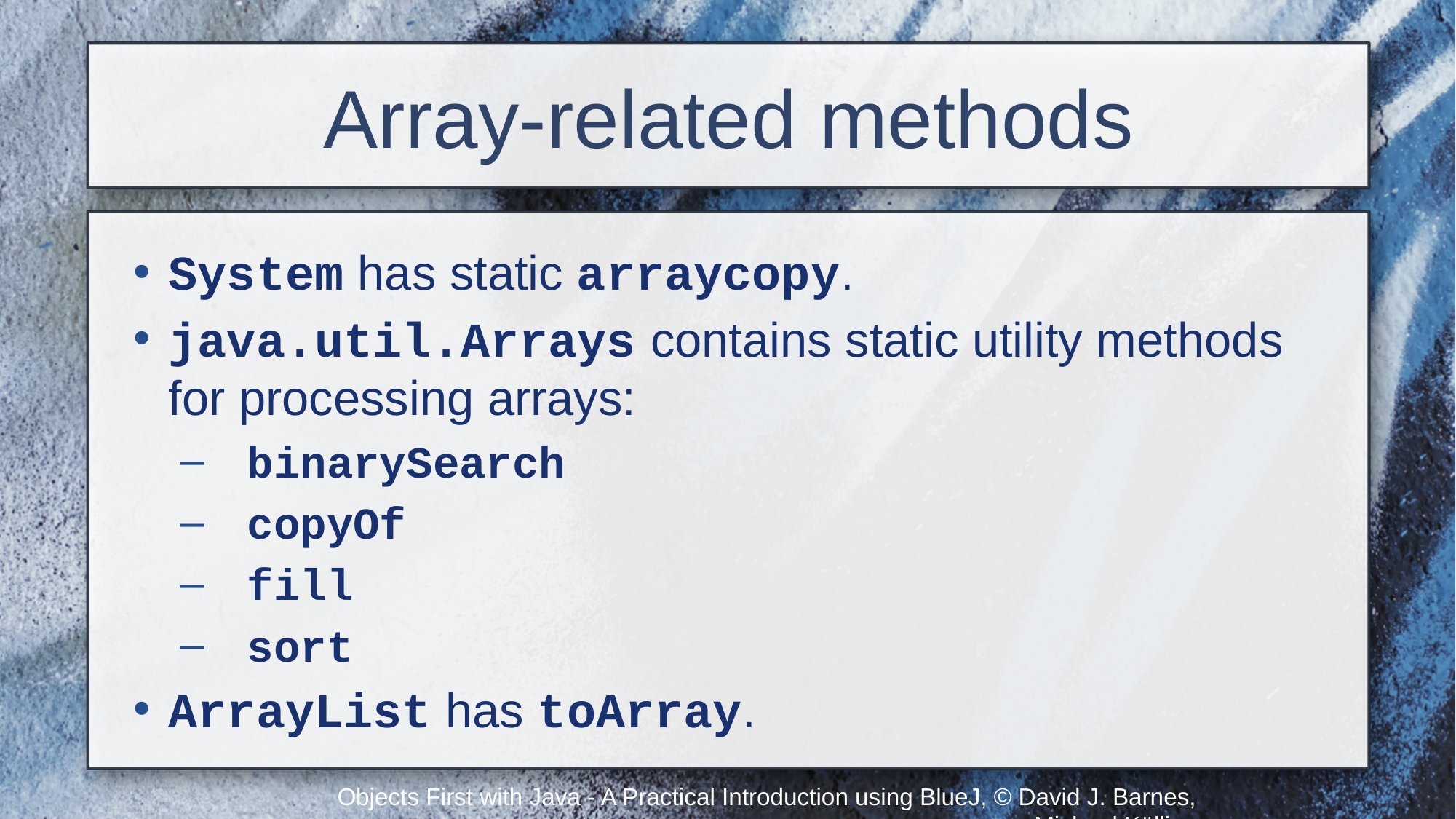

# Array-related methods
System has static arraycopy.
java.util.Arrays contains static utility methods for processing arrays:
binarySearch
copyOf
fill
sort
ArrayList has toArray.